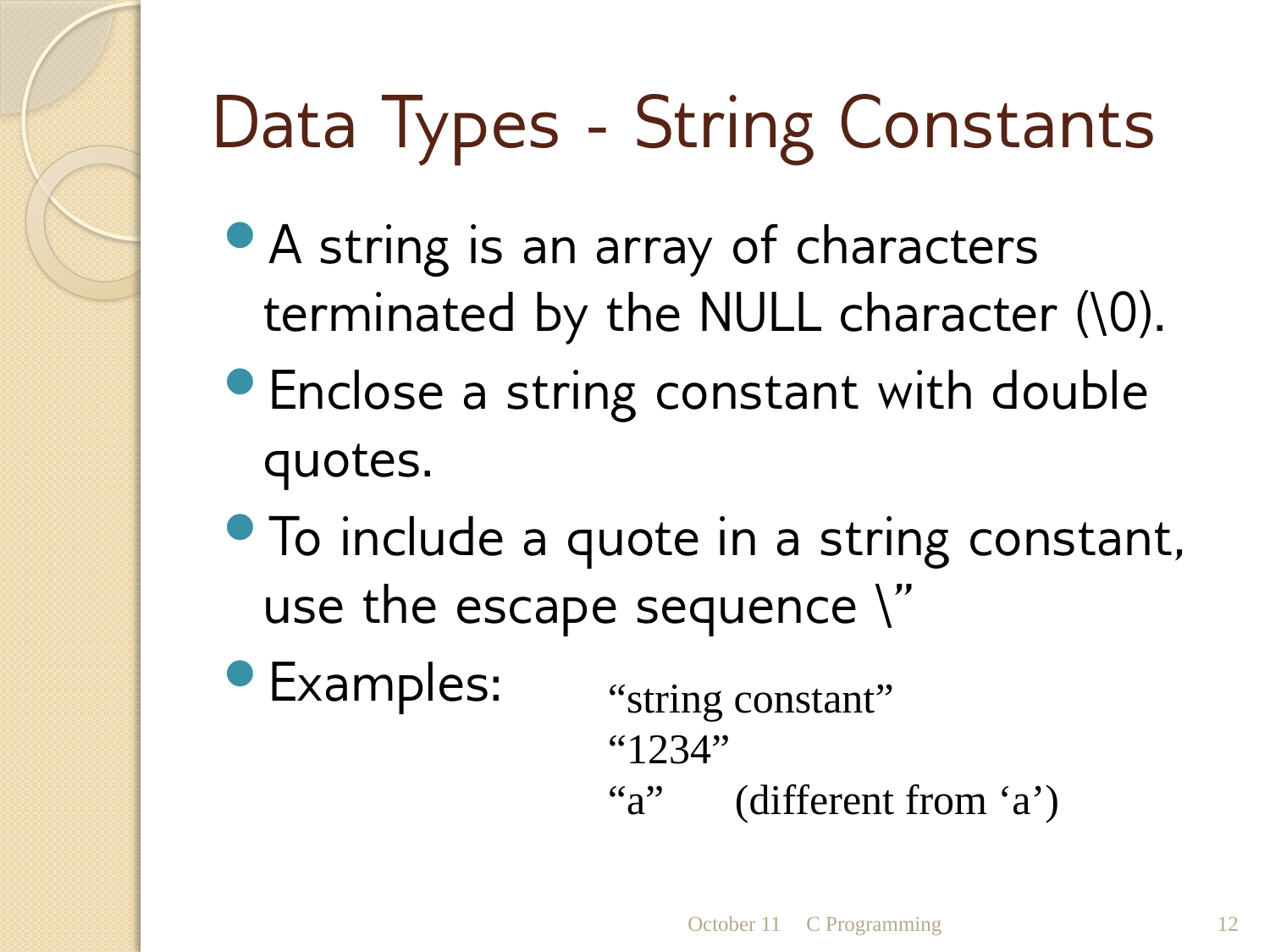

# Data Types - String Constants
A string is an array of characters terminated by the NULL character (\0).
Enclose a string constant with double quotes.
To include a quote in a string constant, use the escape sequence \”
Examples:
“string constant”
“1234”
“a”	(different from ‘a’)
October 11
C Programming
12